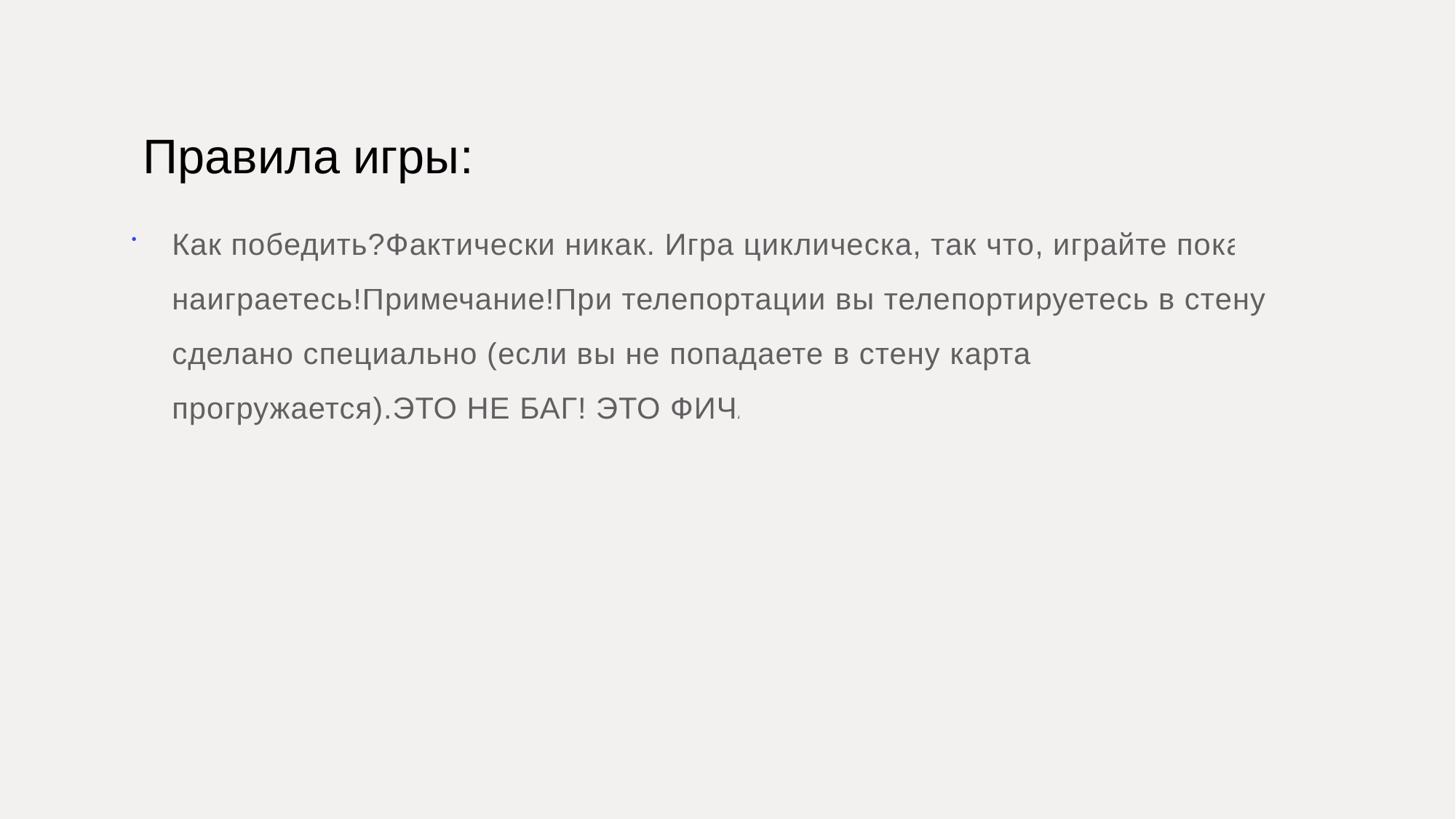

# Правила игры:
Как победить?Фактически никак. Игра циклическа, так что, играйте пока не наиграетесь!Примечание!При телепортации вы телепортируетесь в стену это сделано специально (если вы не попадаете в стену карта не прогружается).ЭТО НЕ БАГ! ЭТО ФИЧА!